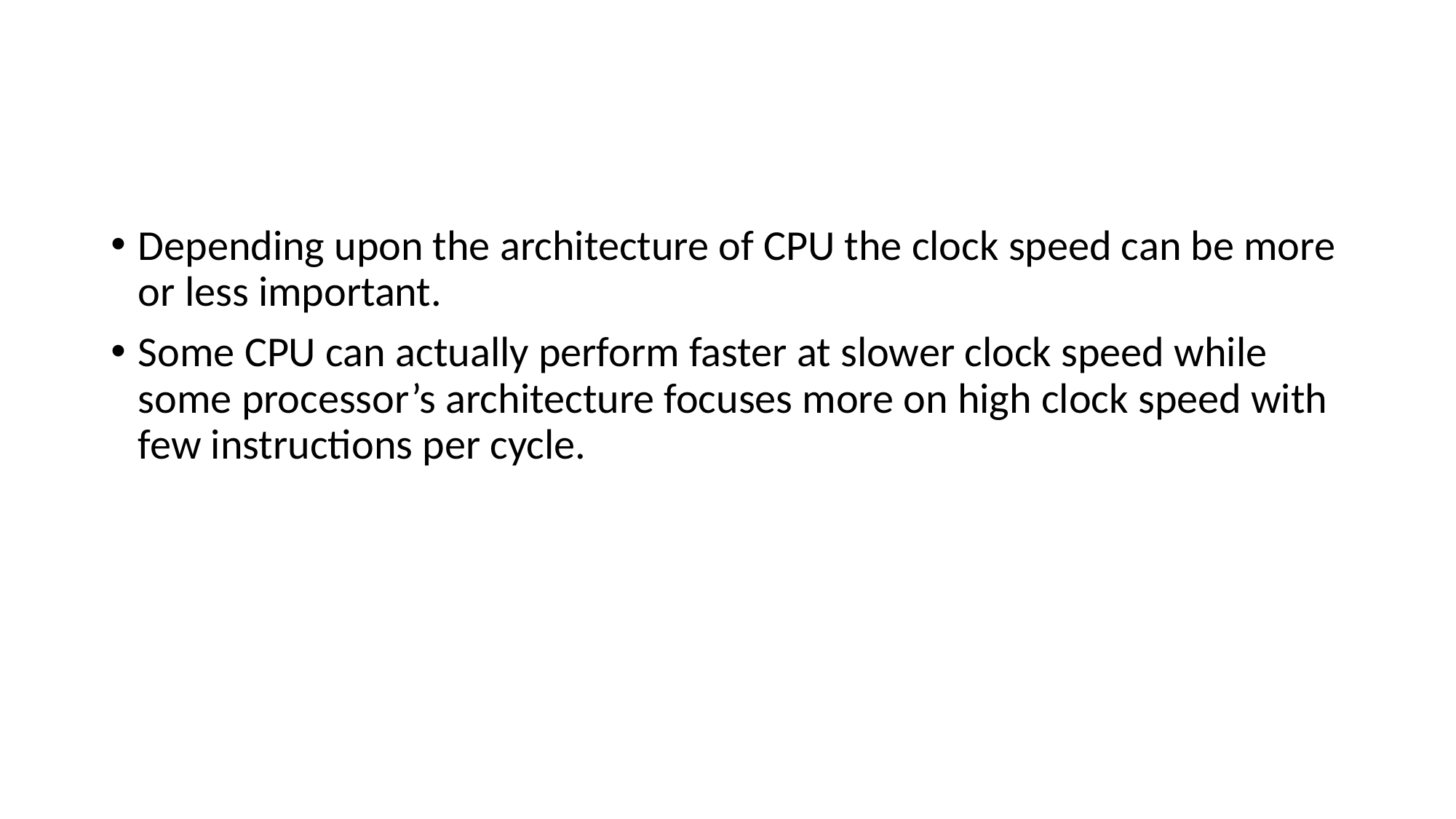

#
Depending upon the architecture of CPU the clock speed can be more or less important.
Some CPU can actually perform faster at slower clock speed while some processor’s architecture focuses more on high clock speed with few instructions per cycle.